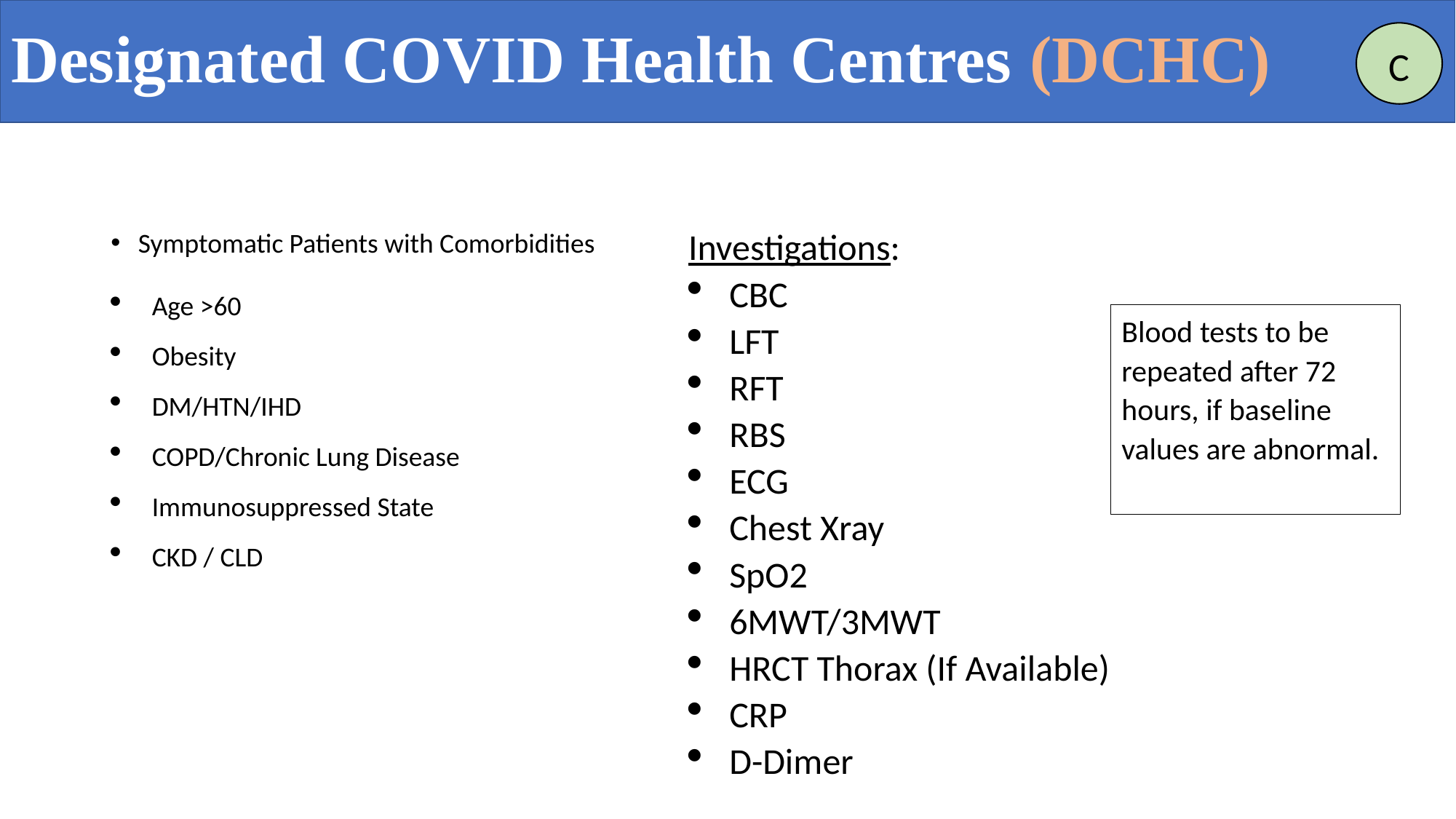

Designated COVID Health Centres (DCHC)
C
#
Investigations:
CBC
LFT
RFT
RBS
ECG
Chest Xray
SpO2
6MWT/3MWT
HRCT Thorax (If Available)
CRP
D-Dimer
Symptomatic Patients with Comorbidities
Age >60
Obesity
DM/HTN/IHD
COPD/Chronic Lung Disease
Immunosuppressed State
CKD / CLD

Blood tests to be repeated after 72 hours, if baseline values are abnormal.